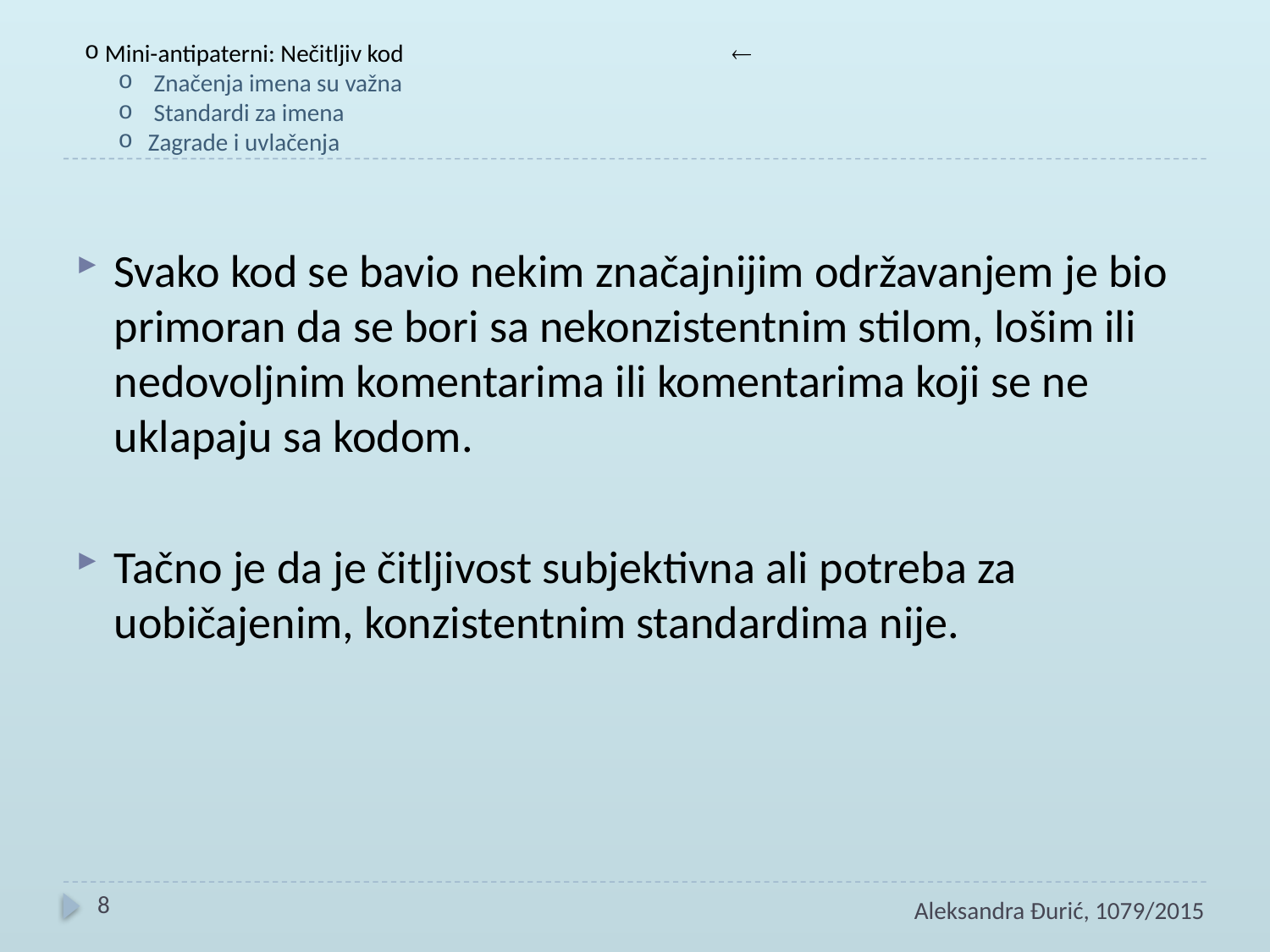

Mini-antipaterni: Nečitljiv kod
 Značenja imena su važna
 Standardi za imena
Zagrade i uvlačenja
←

Svako kod se bavio nekim značajnijim održavanjem je bio primoran da se bori sa nekonzistentnim stilom, lošim ili nedovoljnim komentarima ili komentarima koji se ne uklapaju sa kodom.

Tačno je da je čitljivost subjektivna ali potreba za uobičajenim, konzistentnim standardima nije.
8
Aleksandra Đurić, 1079/2015